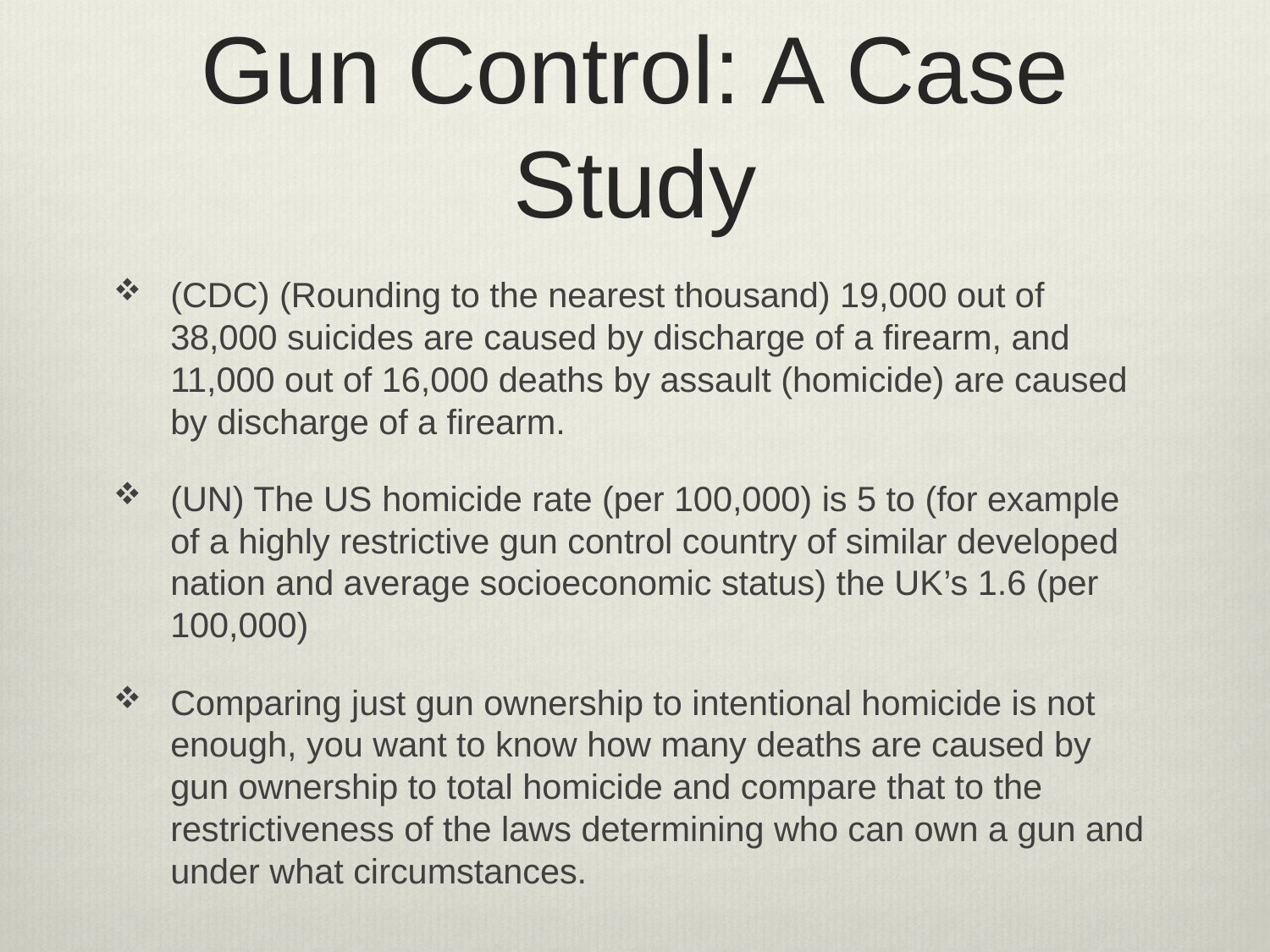

# Gun Control: A Case Study
(CDC) (Rounding to the nearest thousand) 19,000 out of 38,000 suicides are caused by discharge of a firearm, and  11,000 out of 16,000 deaths by assault (homicide) are caused by discharge of a firearm.
(UN) The US homicide rate (per 100,000) is 5 to (for example of a highly restrictive gun control country of similar developed nation and average socioeconomic status) the UK’s 1.6 (per 100,000)
Comparing just gun ownership to intentional homicide is not enough, you want to know how many deaths are caused by gun ownership to total homicide and compare that to the restrictiveness of the laws determining who can own a gun and under what circumstances.